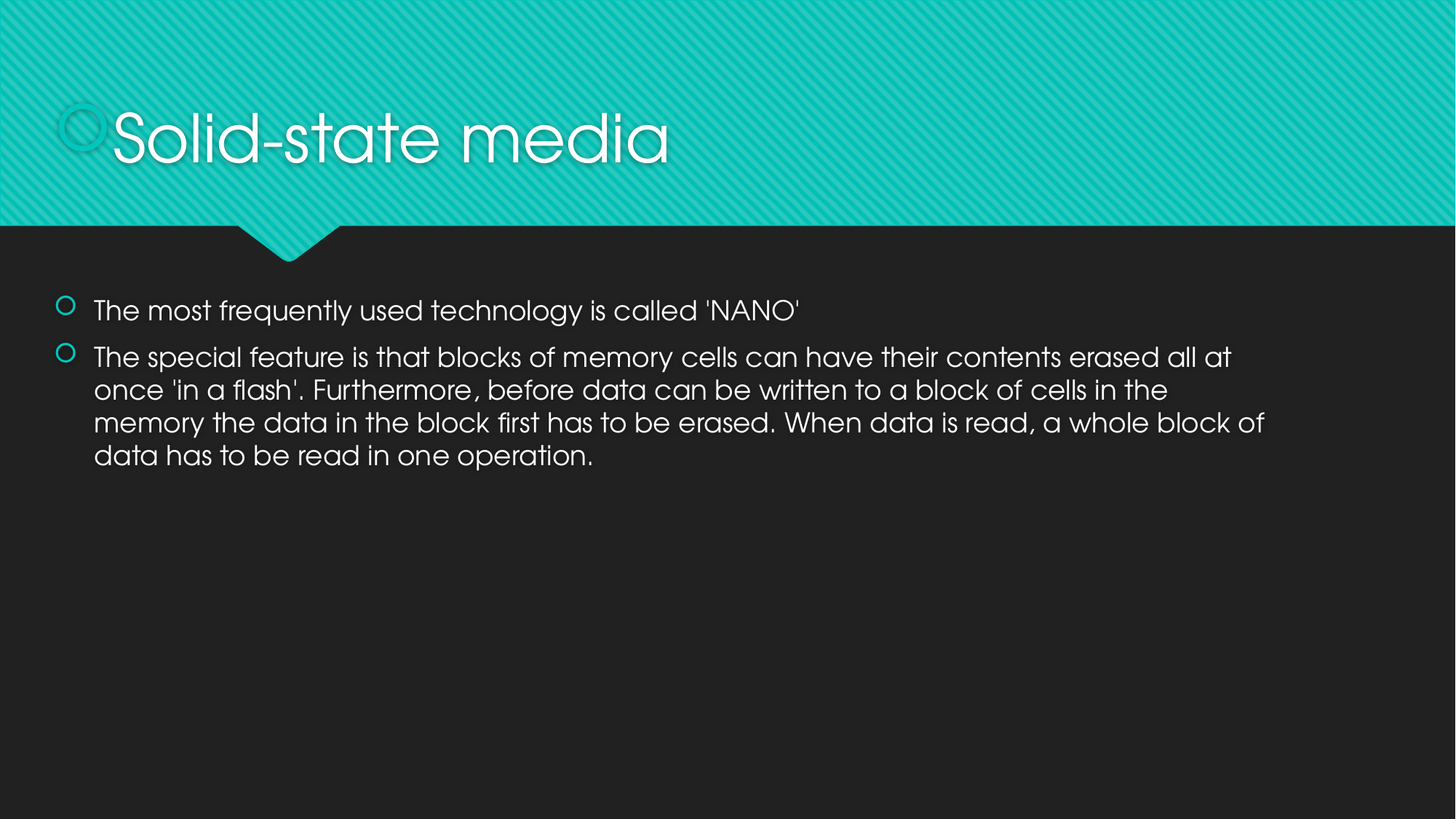

Solid-state media

The most frequently used technology is called 'NANO'
The special feature is that blocks of memory cells can have their contents erased all at once 'in a flash'. Furthermore, before data can be written to a block of cells in the memory the data in the block first has to be erased. When data is read, a whole block of data has to be read in one operation.